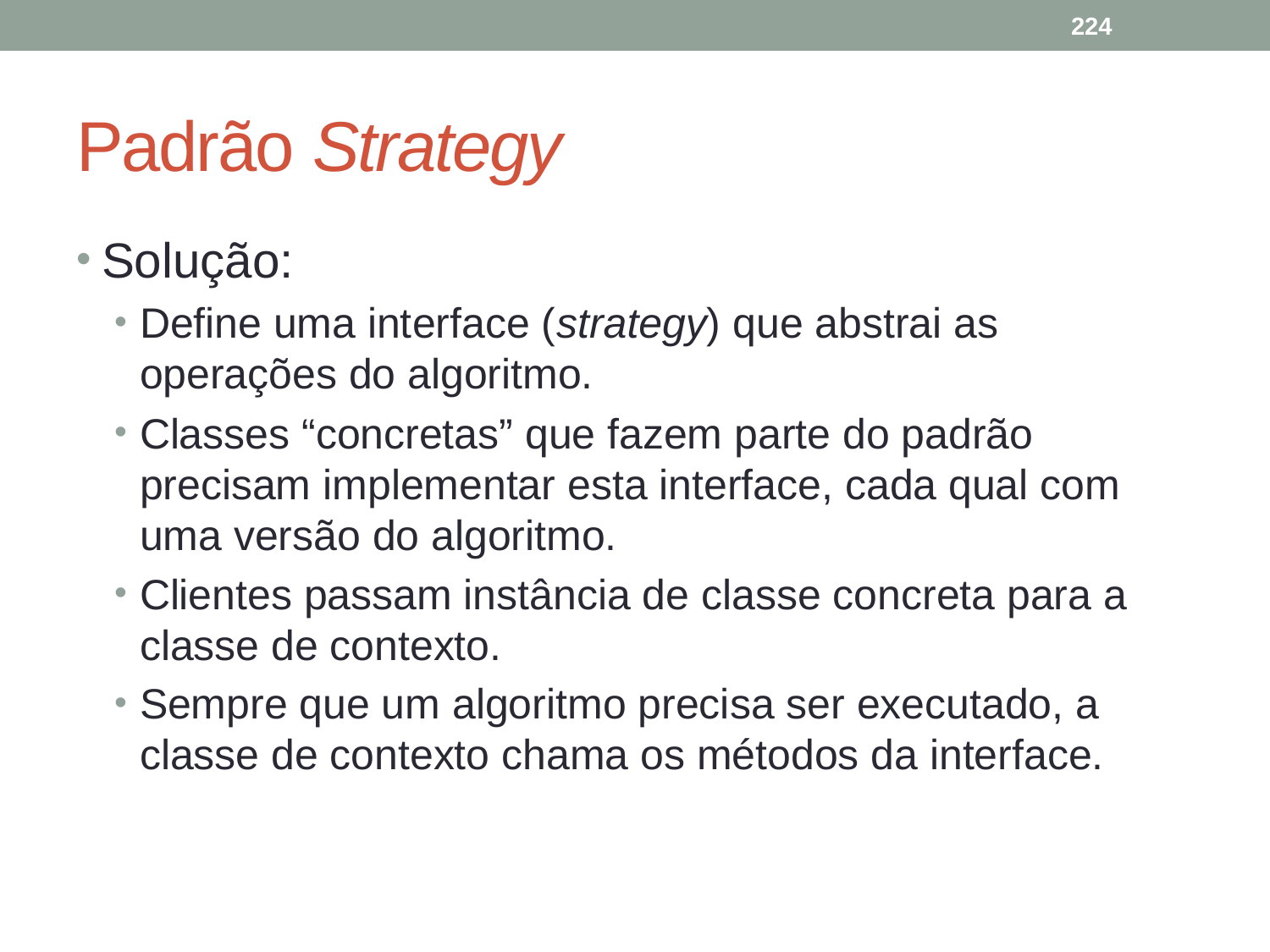

224
# Padrão Strategy
Solução:
Define uma interface (strategy) que abstrai as operações do algoritmo.
Classes “concretas” que fazem parte do padrão precisam implementar esta interface, cada qual com uma versão do algoritmo.
Clientes passam instância de classe concreta para a classe de contexto.
Sempre que um algoritmo precisa ser executado, a classe de contexto chama os métodos da interface.